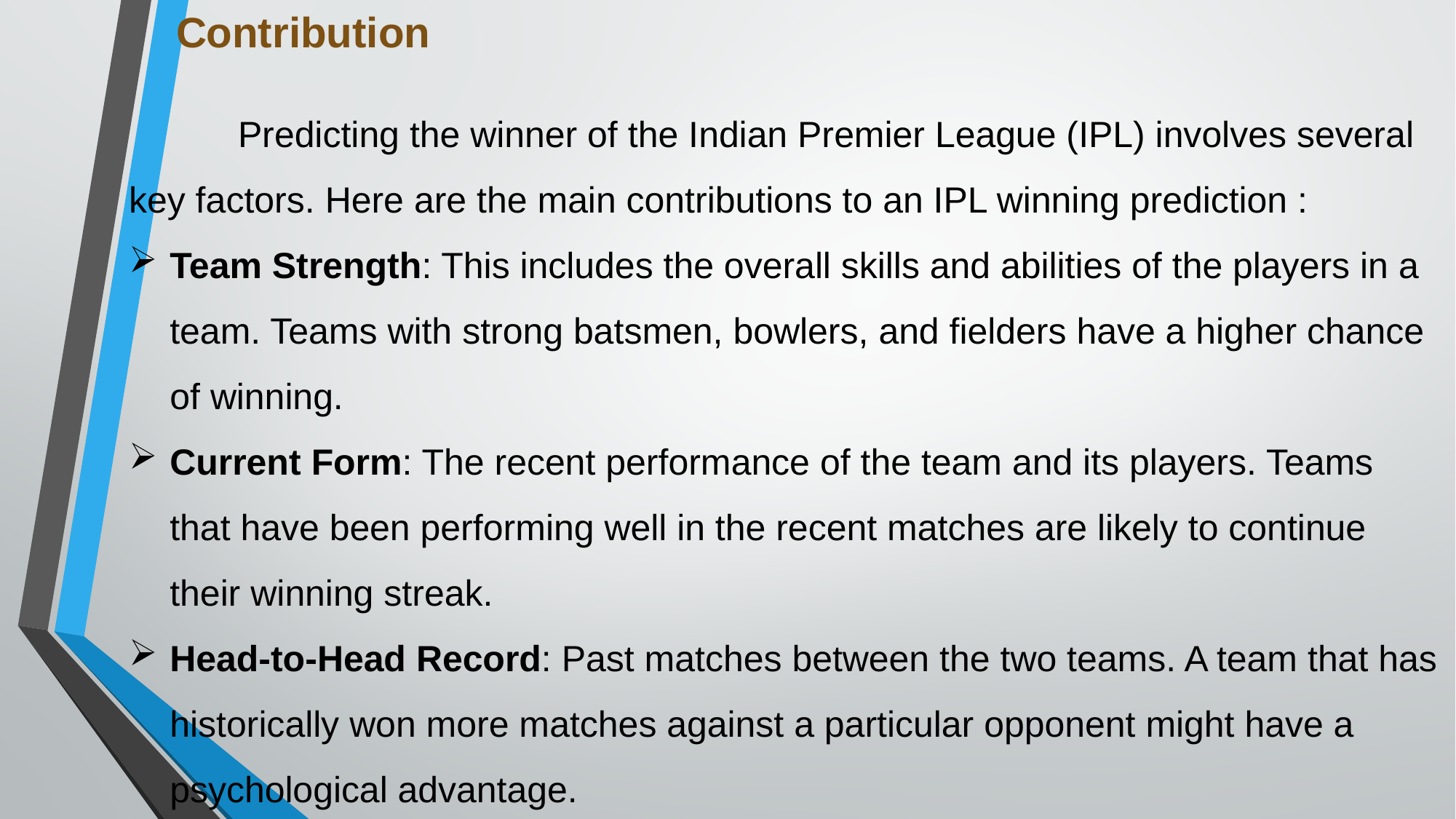

Contribution

	Predicting the winner of the Indian Premier League (IPL) involves several key factors. Here are the main contributions to an IPL winning prediction :
Team Strength: This includes the overall skills and abilities of the players in a team. Teams with strong batsmen, bowlers, and fielders have a higher chance of winning.
Current Form: The recent performance of the team and its players. Teams that have been performing well in the recent matches are likely to continue their winning streak.
Head-to-Head Record: Past matches between the two teams. A team that has historically won more matches against a particular opponent might have a psychological advantage.
Home Advantage: Playing at their home ground often gives teams an edge due to